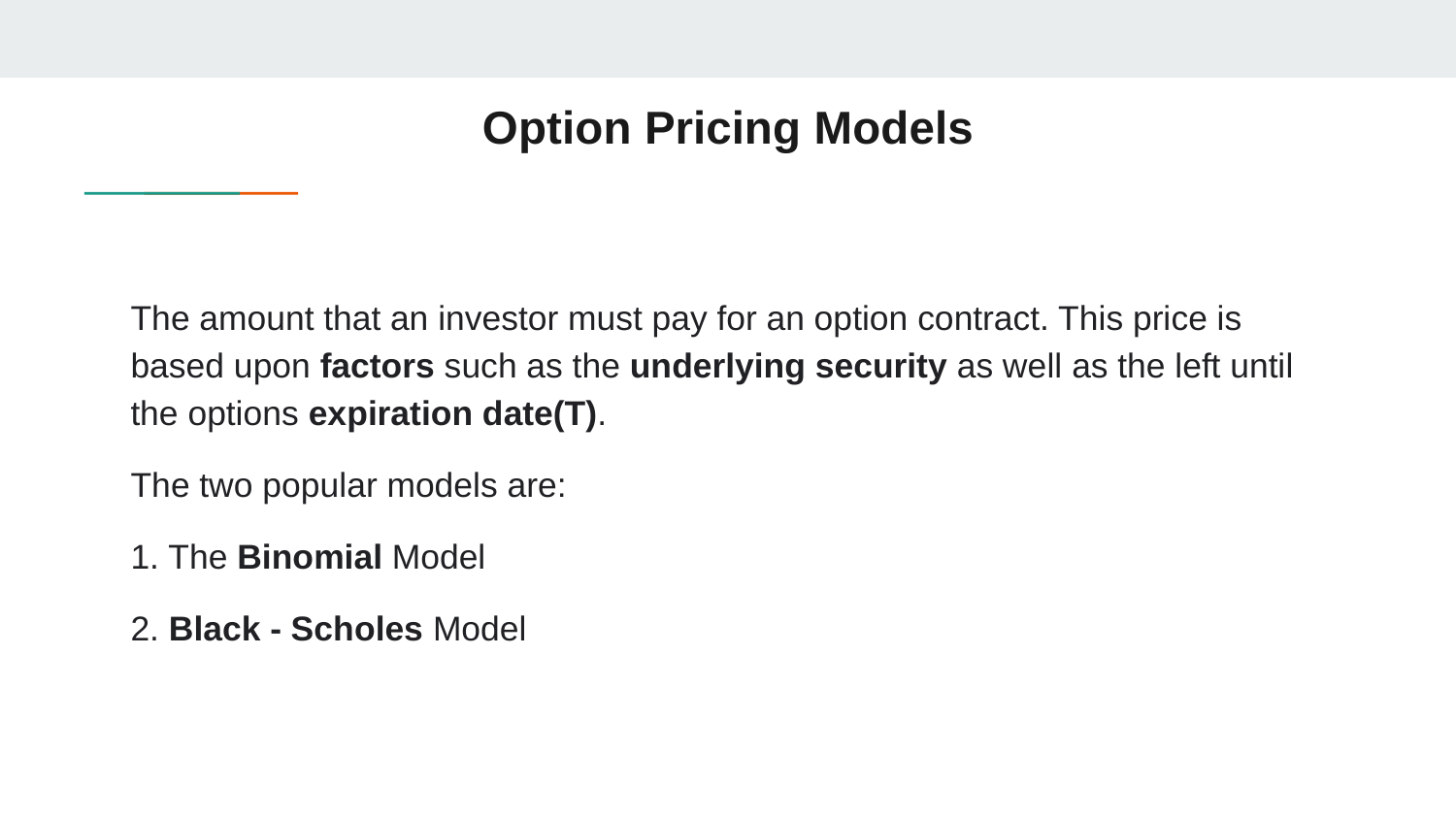

# Option Pricing Models
The amount that an investor must pay for an option contract. This price is based upon factors such as the underlying security as well as the left until the options expiration date(T).
The two popular models are:
1. The Binomial Model
2. Black - Scholes Model